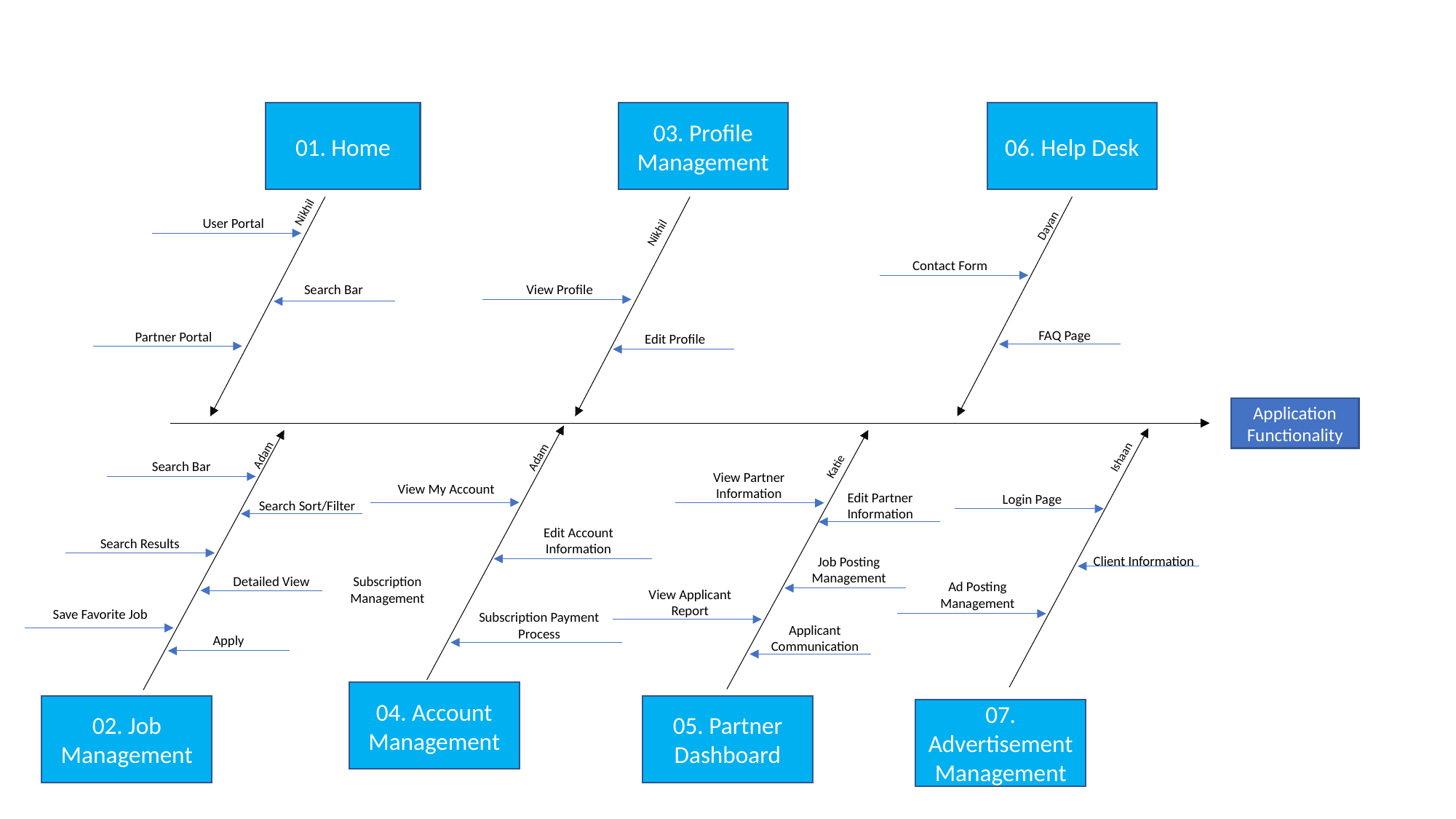

06. Help Desk
03. Profile Management
01. Home
Nikhil
Dayan
Nikhil
User Portal
Contact Form
View Profile
Search Bar
FAQ Page
Partner Portal
Edit Profile

Application Functionality
Adam
Adam
Ishaan
Katie
Search Bar
View Partner Information
View My Account
Edit Partner Information
Login Page
Search Sort/Filter
Edit Account Information
Search Results
Client Information
Job Posting Management
Detailed View
Subscription Management
Ad Posting Management
View Applicant Report
Save Favorite Job
Subscription Payment Process
Applicant Communication
Apply
04. Account Management
02. Job Management
05. Partner Dashboard
07. Advertisement Management